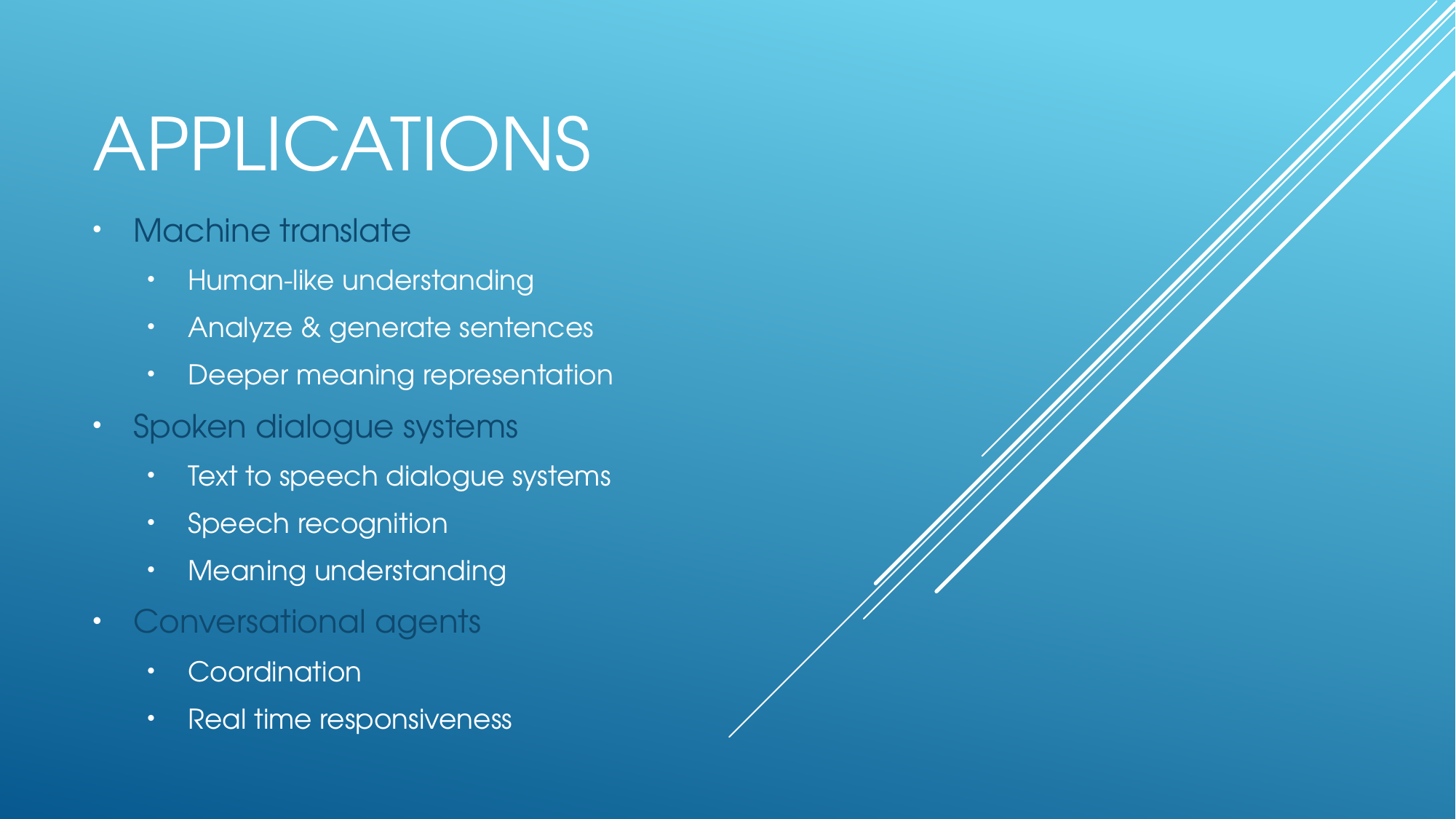

# applications
Machine translate
Human-like understanding
Analyze & generate sentences
Deeper meaning representation
Spoken dialogue systems
Text to speech dialogue systems
Speech recognition
Meaning understanding
Conversational agents
Coordination
Real time responsiveness